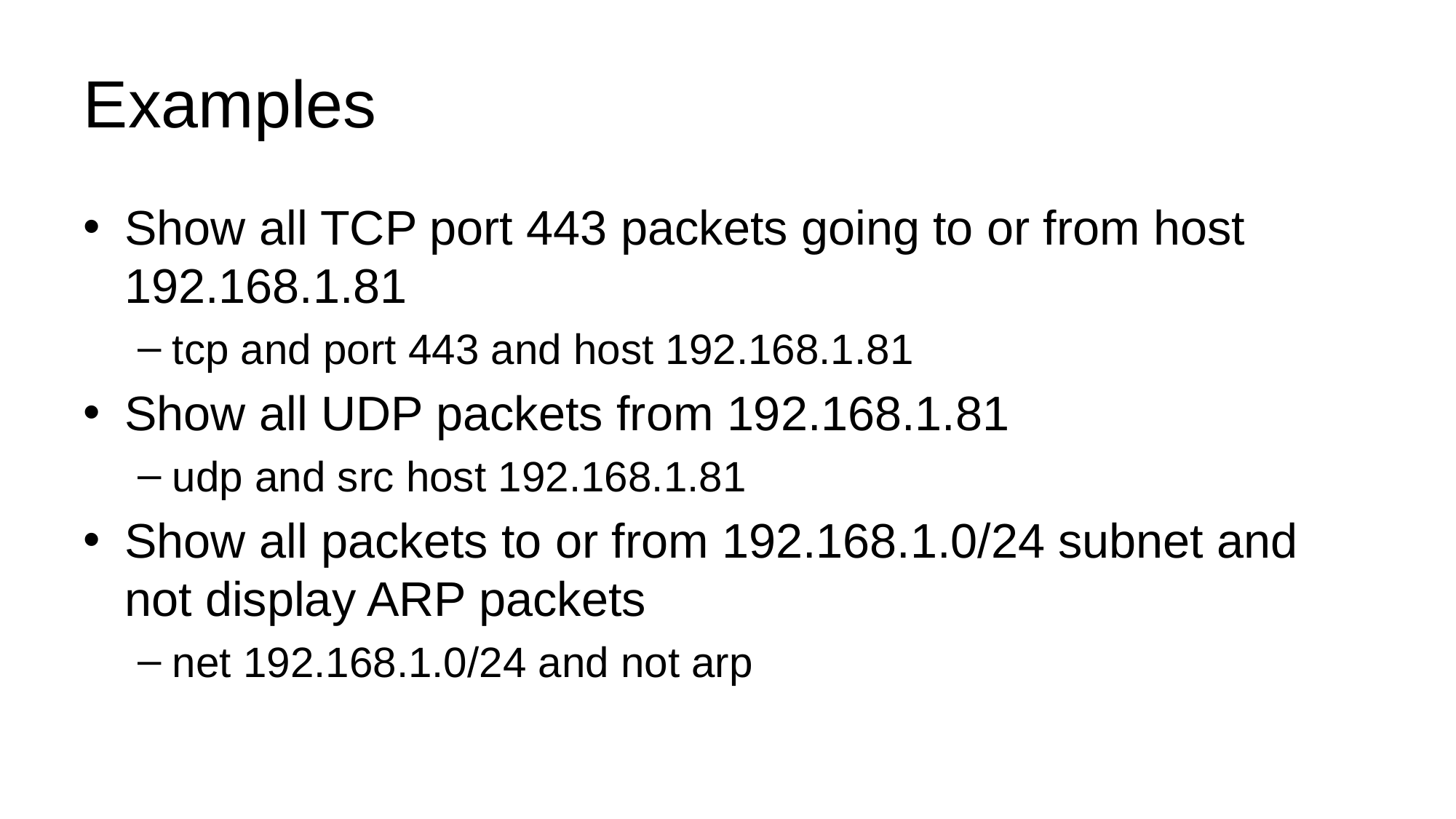

# Examples
Show all TCP port 443 packets going to or from host 192.168.1.81
tcp and port 443 and host 192.168.1.81
Show all UDP packets from 192.168.1.81
udp and src host 192.168.1.81
Show all packets to or from 192.168.1.0/24 subnet and not display ARP packets
net 192.168.1.0/24 and not arp